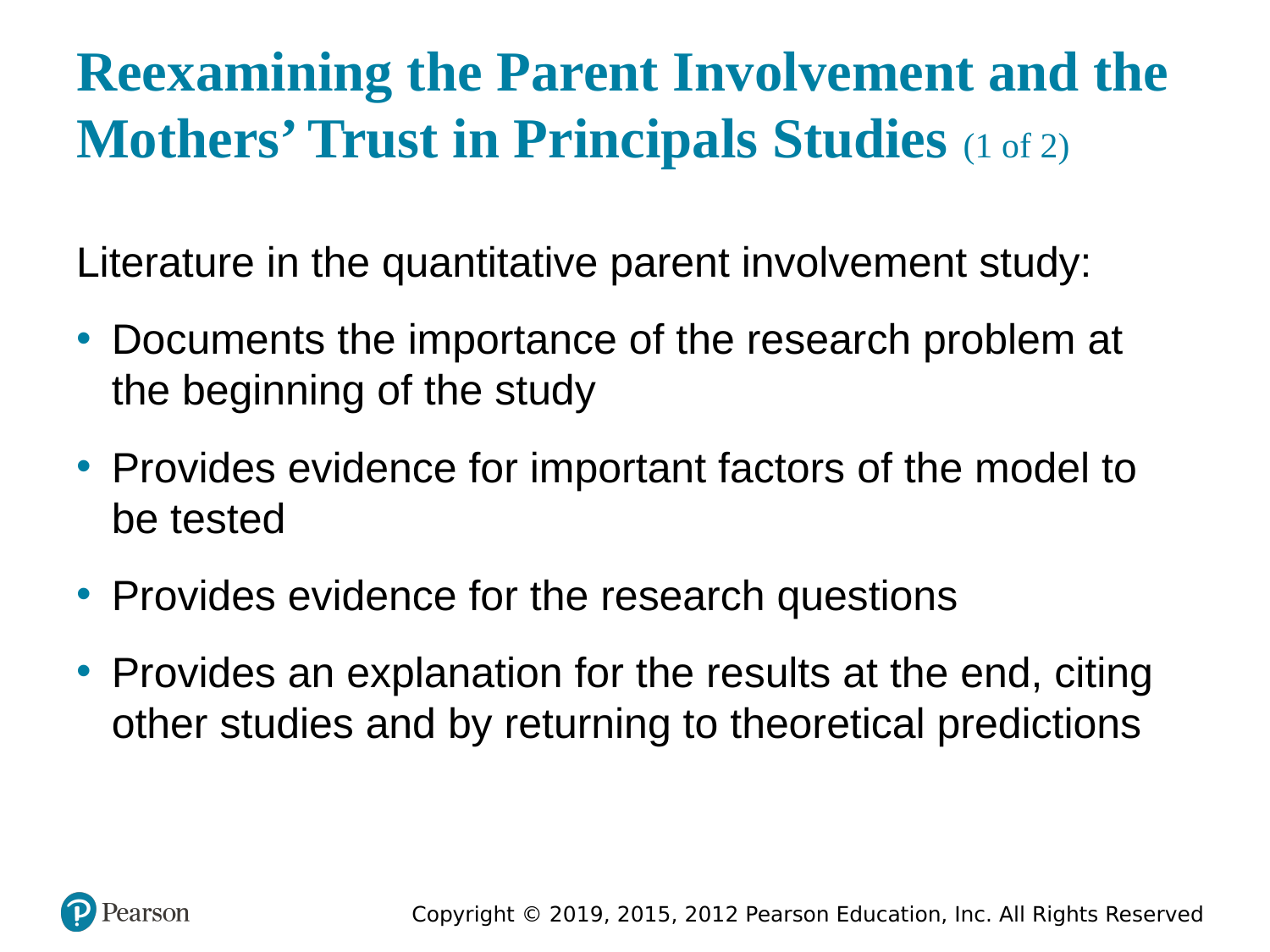

# Reexamining the Parent Involvement and the Mothers’ Trust in Principals Studies (1 of 2)
Literature in the quantitative parent involvement study:
Documents the importance of the research problem at the beginning of the study
Provides evidence for important factors of the model to be tested
Provides evidence for the research questions
Provides an explanation for the results at the end, citing other studies and by returning to theoretical predictions